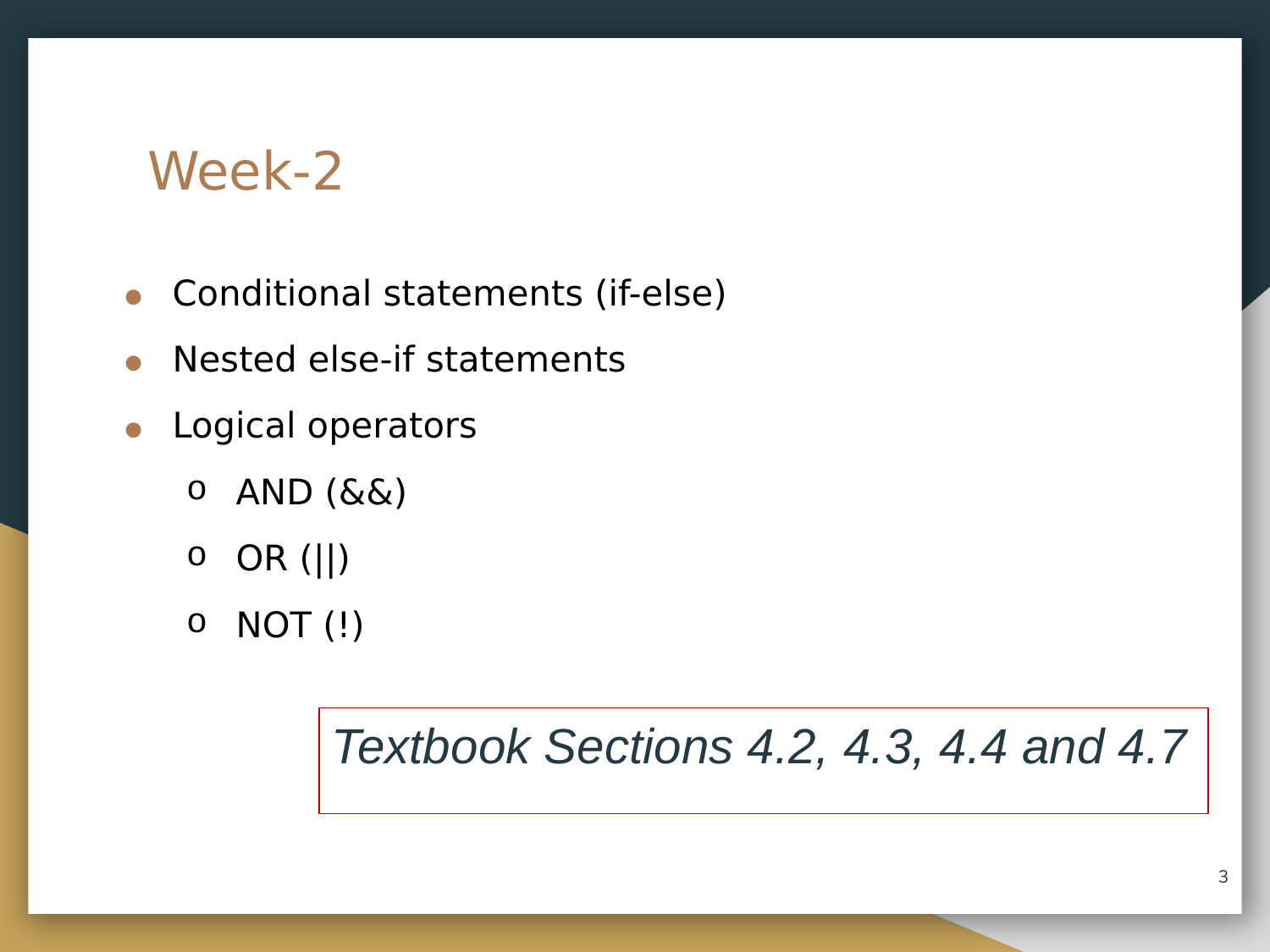

# Week-2
Conditional statements (if-else)
Nested else-if statements
Logical operators
AND (&&)
OR (||)
NOT (!)
Textbook Sections 4.2, 4.3, 4.4 and 4.7
3